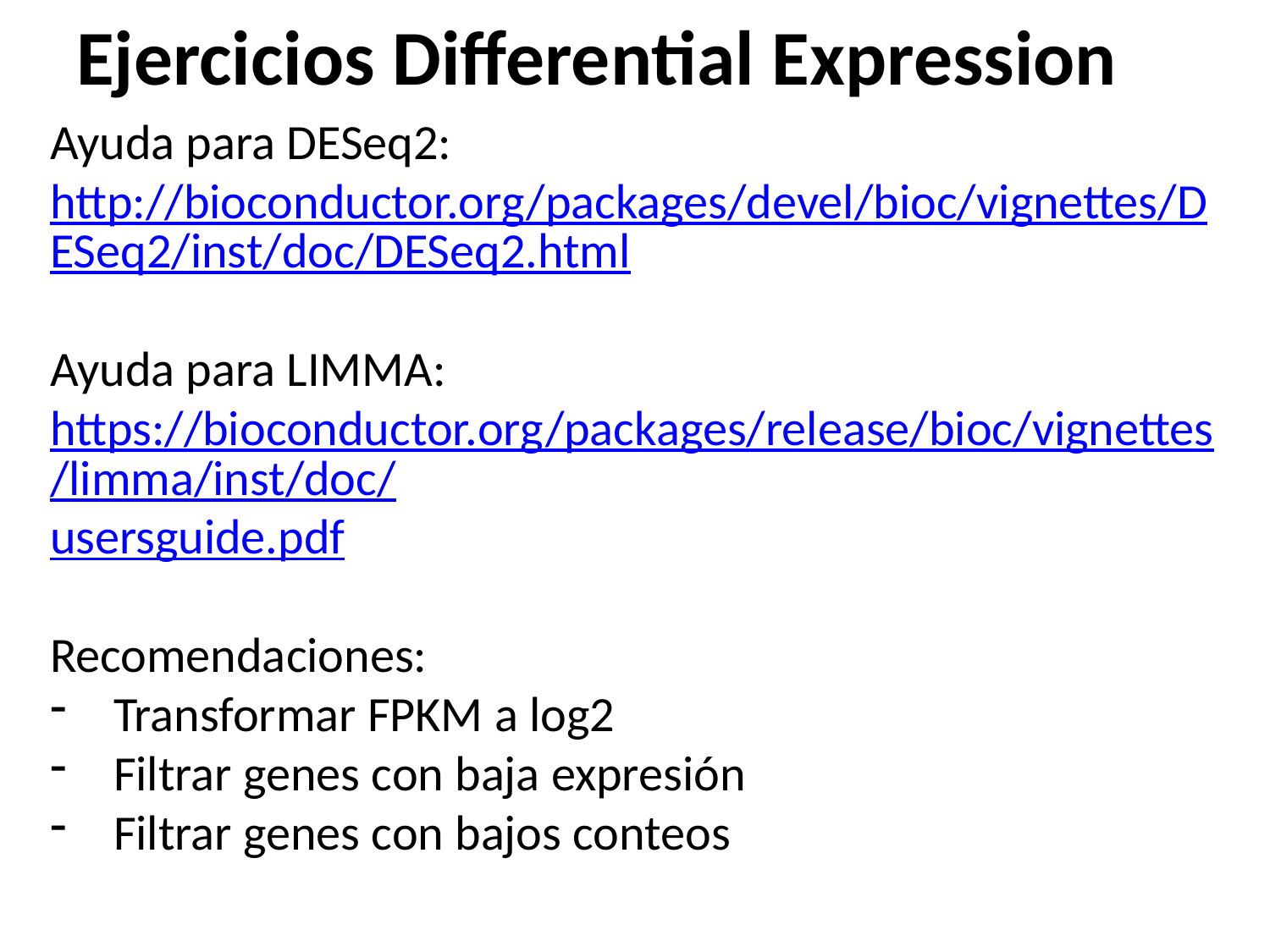

# Ejercicios Differential Expression
Ayuda para DESeq2: http://bioconductor.org/packages/devel/bioc/vignettes/DESeq2/inst/doc/DESeq2.html

Ayuda para LIMMA: https://bioconductor.org/packages/release/bioc/vignettes/limma/inst/doc/usersguide.pdf

Recomendaciones:
Transformar FPKM a log2
Filtrar genes con baja expresión
Filtrar genes con bajos conteos